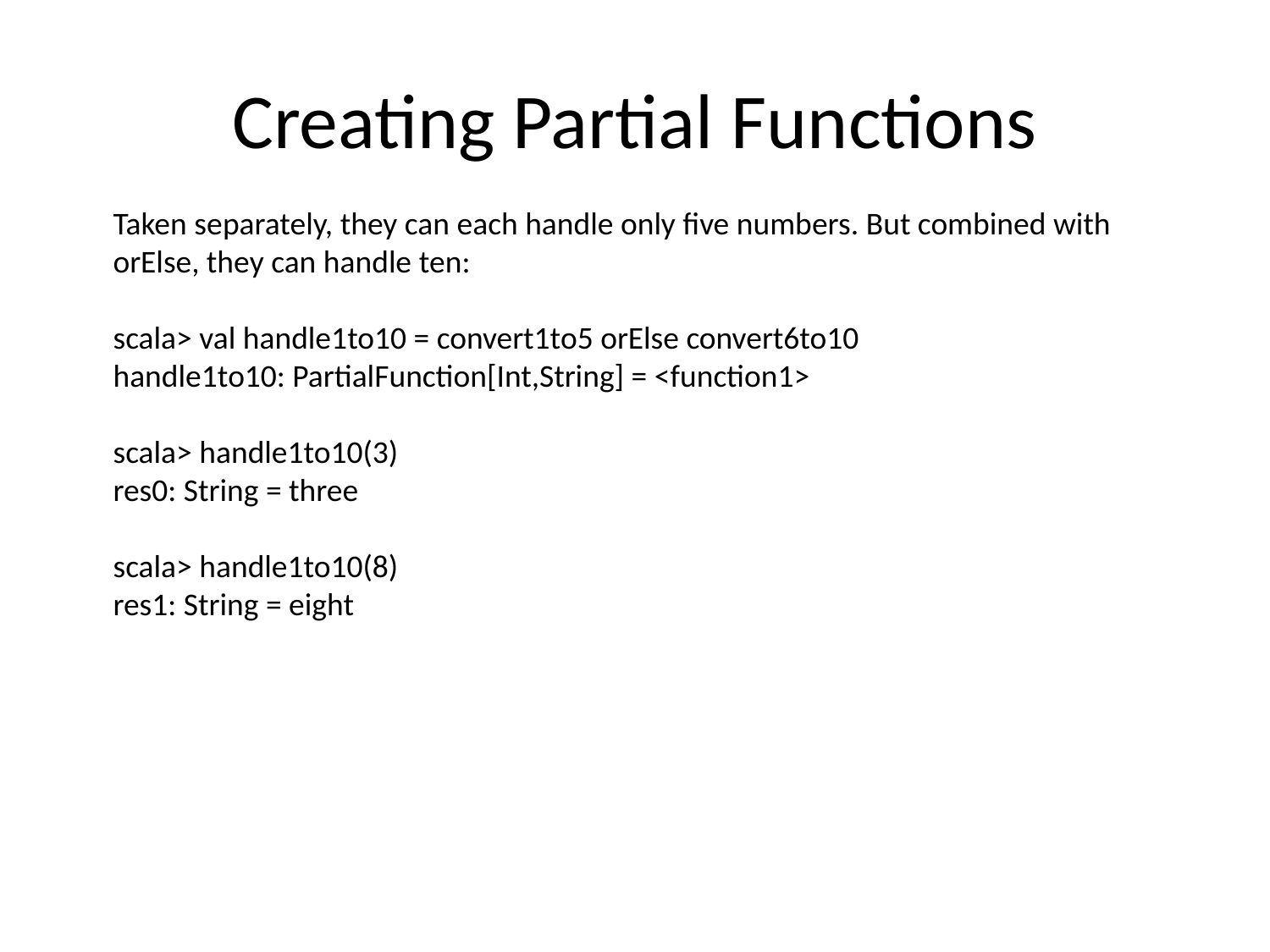

# Creating Partial Functions
Taken separately, they can each handle only five numbers. But combined with orElse, they can handle ten:

scala> val handle1to10 = convert1to5 orElse convert6to10
handle1to10: PartialFunction[Int,String] = <function1>

scala> handle1to10(3)
res0: String = three

scala> handle1to10(8)
res1: String = eight